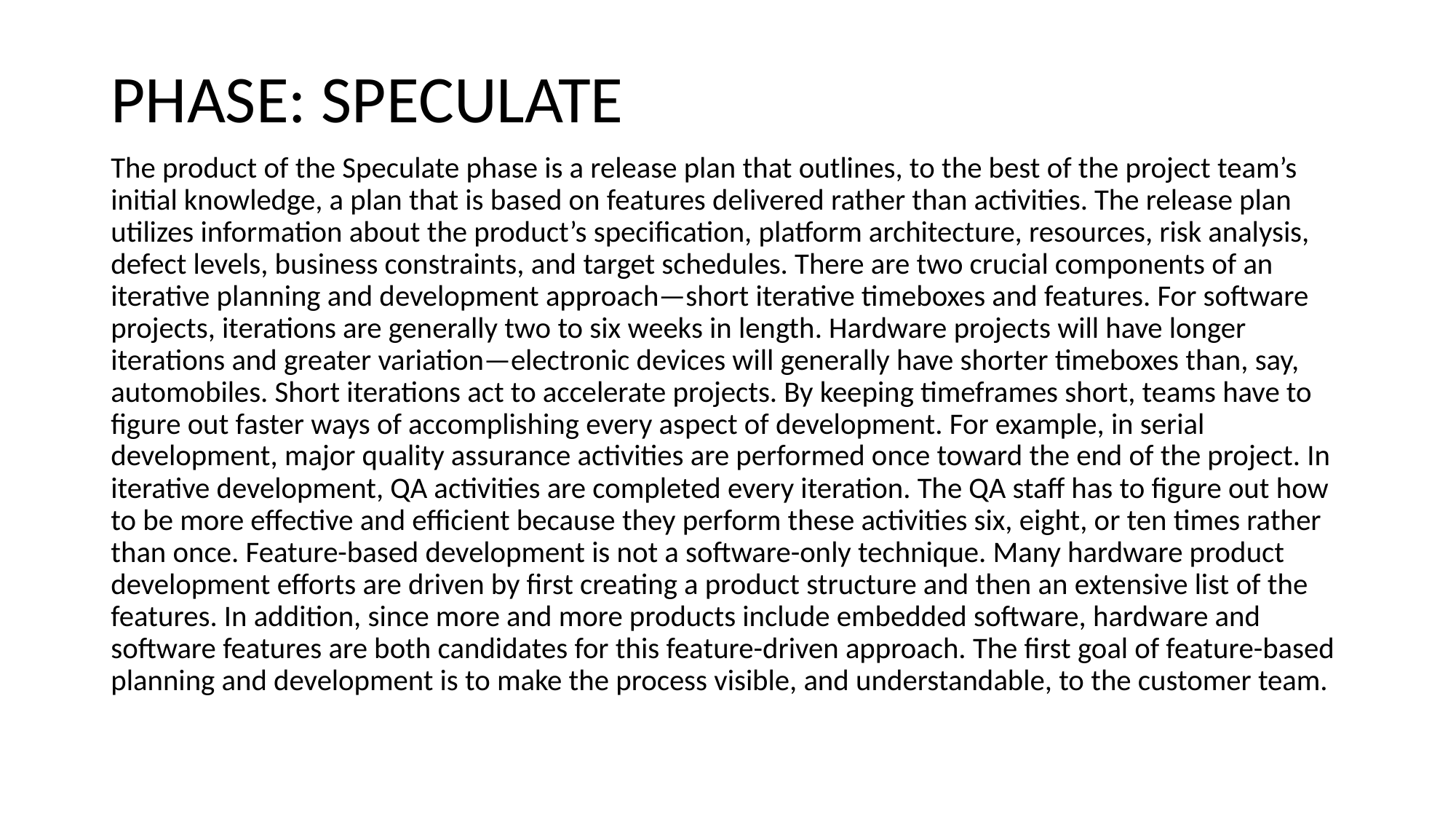

# PHASE: SPECULATE
The product of the Speculate phase is a release plan that outlines, to the best of the project team’s initial knowledge, a plan that is based on features delivered rather than activities. The release plan utilizes information about the product’s specification, platform architecture, resources, risk analysis, defect levels, business constraints, and target schedules. There are two crucial components of an iterative planning and development approach—short iterative timeboxes and features. For software projects, iterations are generally two to six weeks in length. Hardware projects will have longer iterations and greater variation—electronic devices will generally have shorter timeboxes than, say, automobiles. Short iterations act to accelerate projects. By keeping timeframes short, teams have to figure out faster ways of accomplishing every aspect of development. For example, in serial development, major quality assurance activities are performed once toward the end of the project. In iterative development, QA activities are completed every iteration. The QA staff has to figure out how to be more effective and efficient because they perform these activities six, eight, or ten times rather than once. Feature-based development is not a software-only technique. Many hardware product development efforts are driven by first creating a product structure and then an extensive list of the features. In addition, since more and more products include embedded software, hardware and software features are both candidates for this feature-driven approach. The first goal of feature-based planning and development is to make the process visible, and understandable, to the customer team.